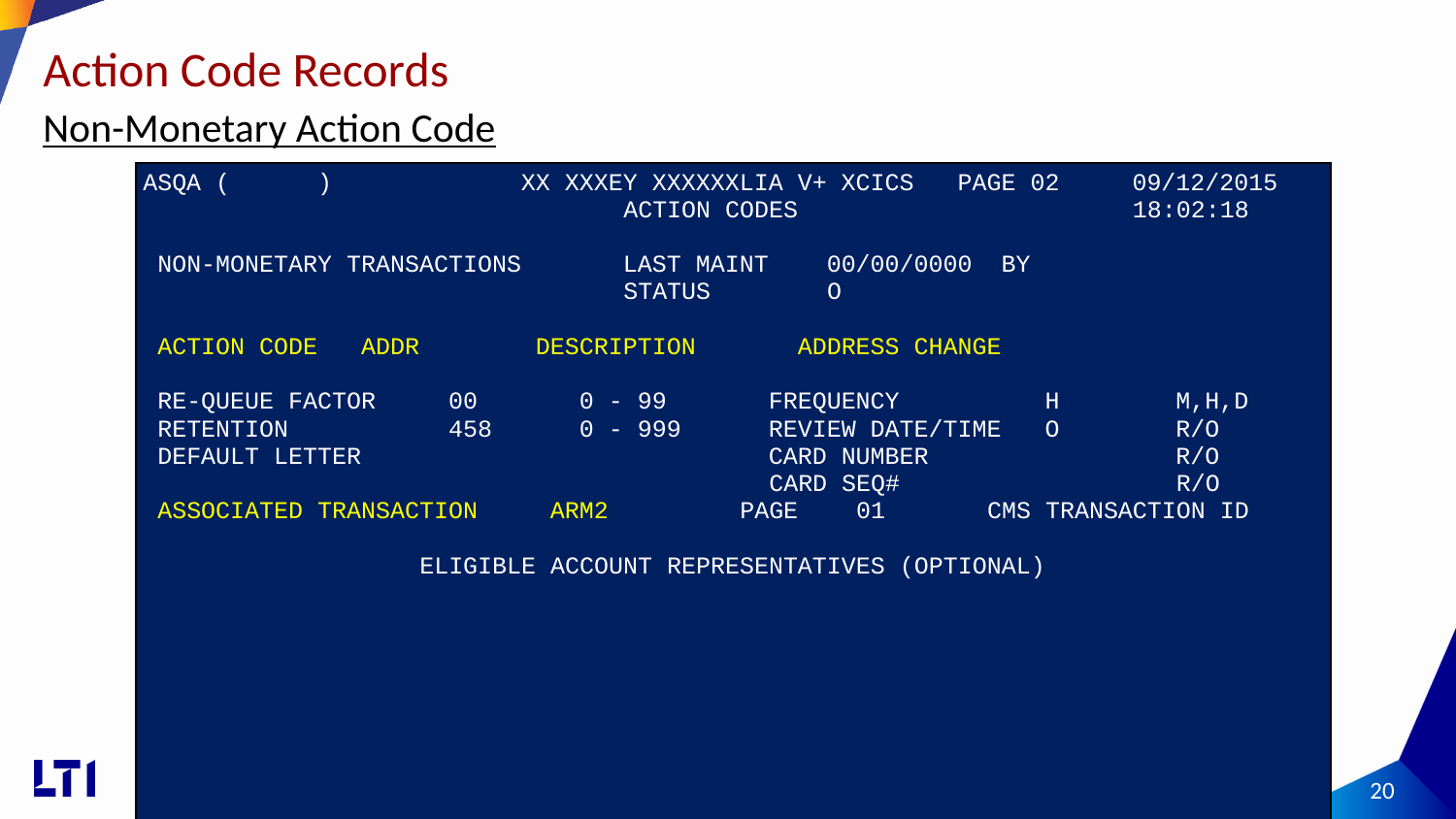

# Action Code Records
Non-Monetary Action Code

| ASQA ( ) XX XXXEY XXXXXXLIA V+ XCICS PAGE 02 09/12/2015 ACTION CODES 18:02:18 NON-MONETARY TRANSACTIONS LAST MAINT 00/00/0000 BY STATUS O ACTION CODE ADDR DESCRIPTION ADDRESS CHANGE RE-QUEUE FACTOR 00 0 - 99 FREQUENCY H M,H,D RETENTION 458 0 - 999 REVIEW DATE/TIME O R/O DEFAULT LETTER CARD NUMBER R/O CARD SEQ# R/O ASSOCIATED TRANSACTION ARM2 PAGE 01 CMS TRANSACTION ID ELIGIBLE ACCOUNT REPRESENTATIVES (OPTIONAL) |
| --- |